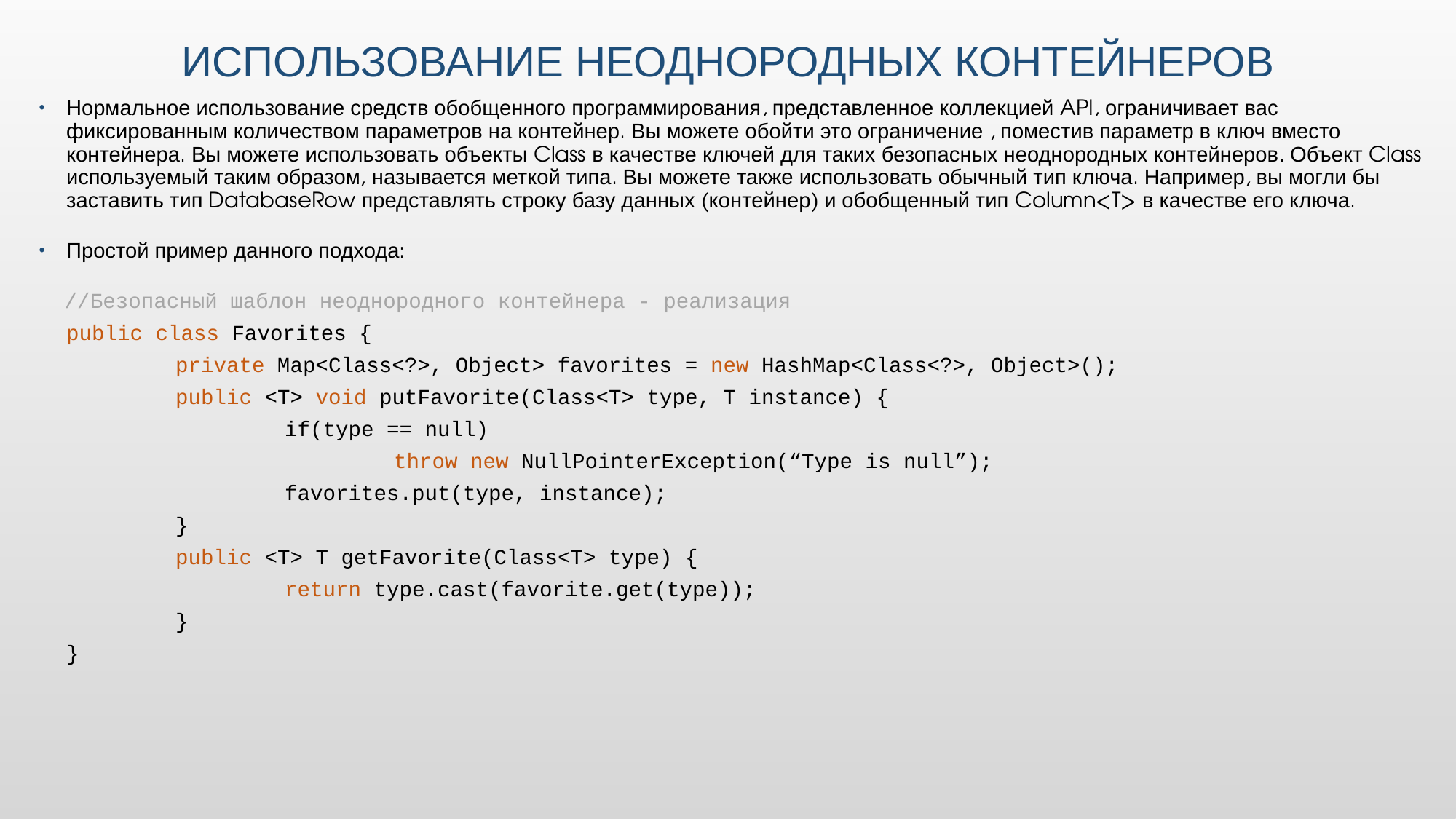

# Использование неоднородных контейнеров
Нормальное использование средств обобщенного программирования, представленное коллекцией API, ограничивает вас фиксированным количеством параметров на контейнер. Вы можете обойти это ограничение , поместив параметр в ключ вместо контейнера. Вы можете использовать объекты Class в качестве ключей для таких безопасных неоднородных контейнеров. Объект Class используемый таким образом, называется меткой типа. Вы можете также использовать обычный тип ключа. Например, вы могли бы заставить тип DatabaseRow представлять строку базу данных (контейнер) и обобщенный тип Column<T> в качестве его ключа.
Простой пример данного подхода:
  //Безопасный шаблон неоднородного контейнера - реализация
public class Favorites {
	private Map<Class<?>, Object> favorites = new HashMap<Class<?>, Object>();
	public <T> void putFavorite(Class<T> type, T instance) {
		if(type == null)
			throw new NullPointerException(“Type is null”);
		favorites.put(type, instance);
	}
	public <T> T getFavorite(Class<T> type) {
		return type.cast(favorite.get(type));
	}
}